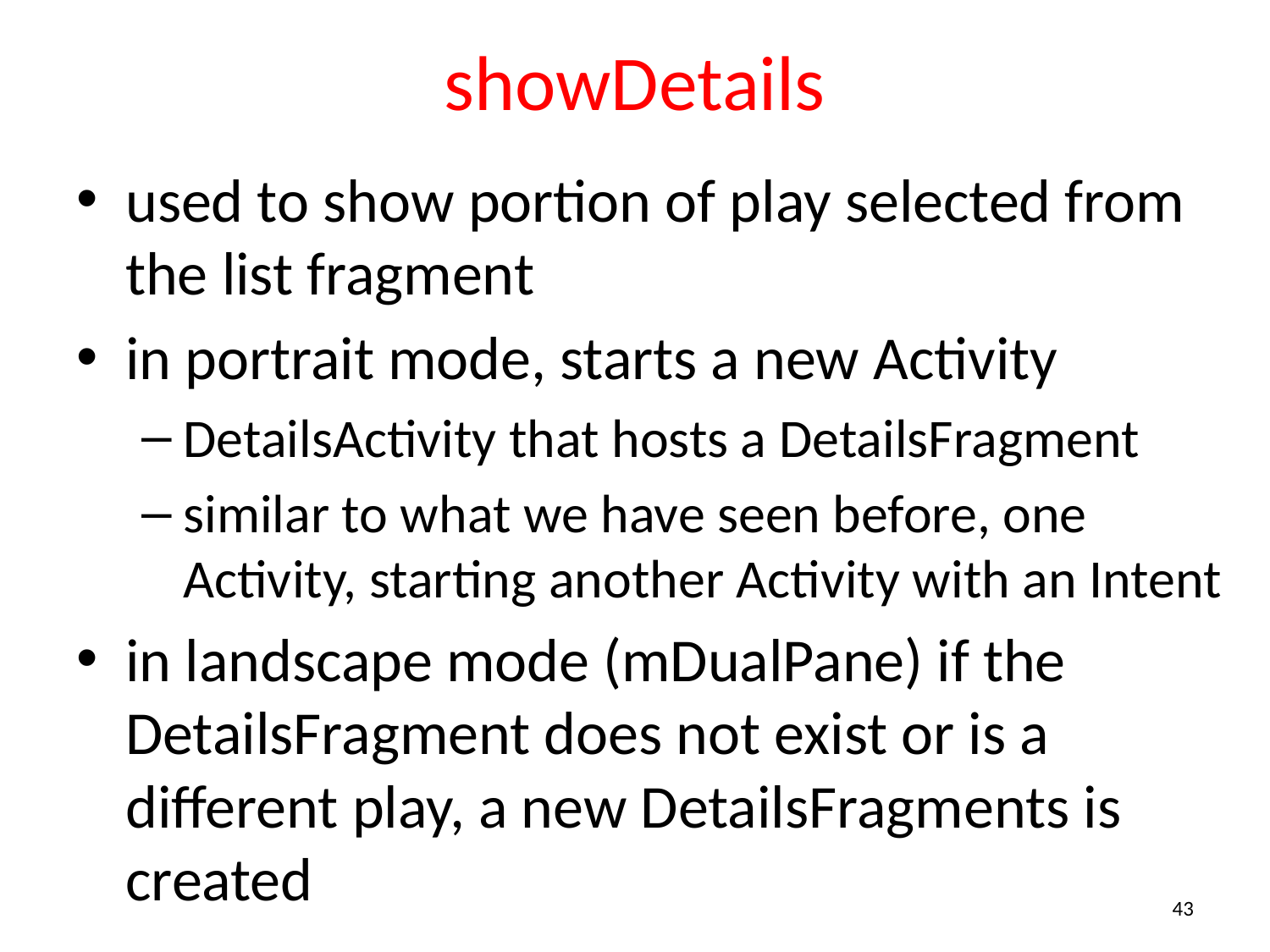

# showDetails
used to show portion of play selected from the list fragment
in portrait mode, starts a new Activity
DetailsActivity that hosts a DetailsFragment
similar to what we have seen before, one Activity, starting another Activity with an Intent
in landscape mode (mDualPane) if the DetailsFragment does not exist or is a different play, a new DetailsFragments is created
43